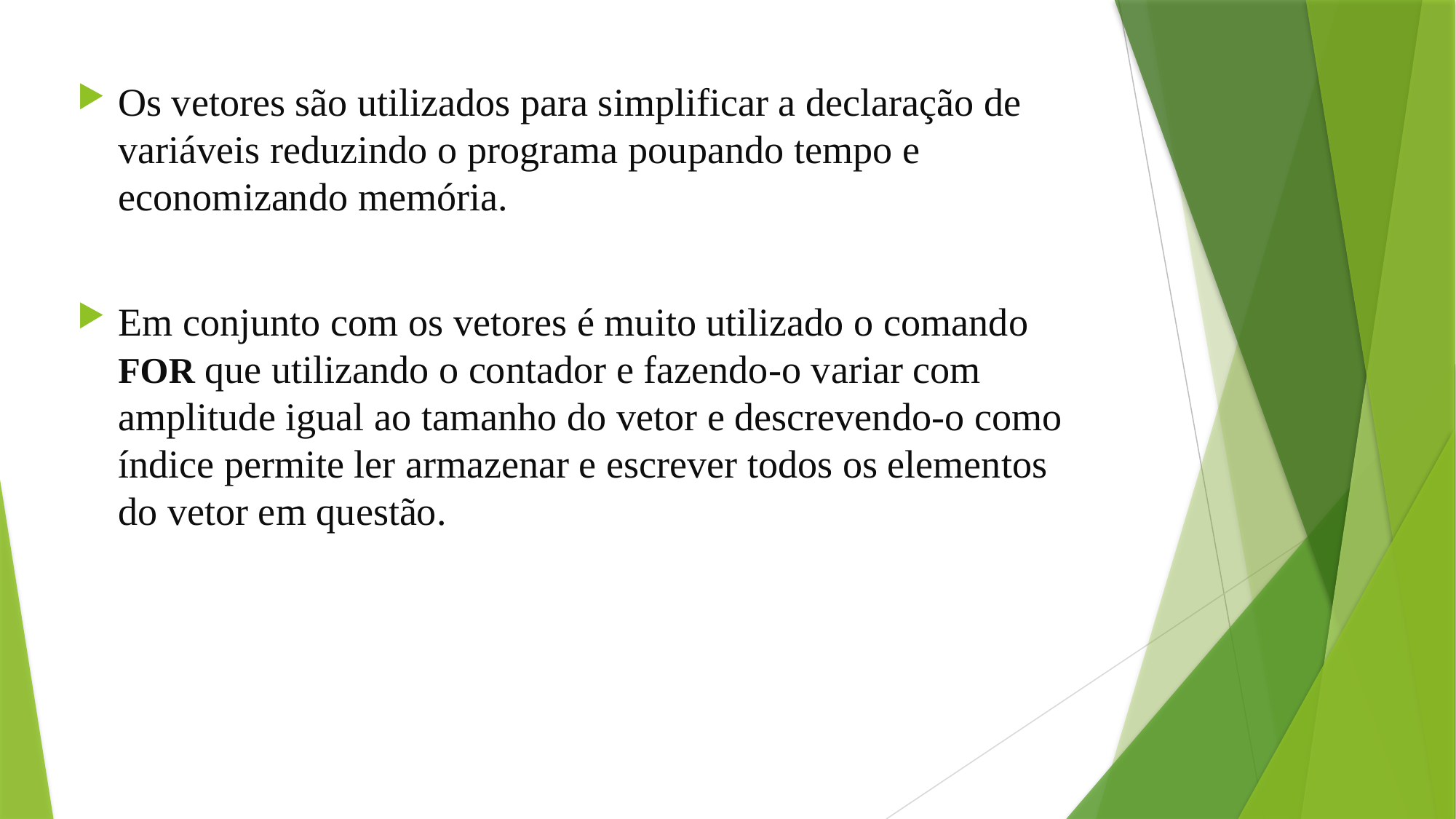

Os vetores são utilizados para simplificar a declaração de variáveis reduzindo o programa poupando tempo e economizando memória.

Em conjunto com os vetores é muito utilizado o comando FOR que utilizando o contador e fazendo-o variar com amplitude igual ao tamanho do vetor e descrevendo-o como índice permite ler armazenar e escrever todos os elementos do vetor em questão.